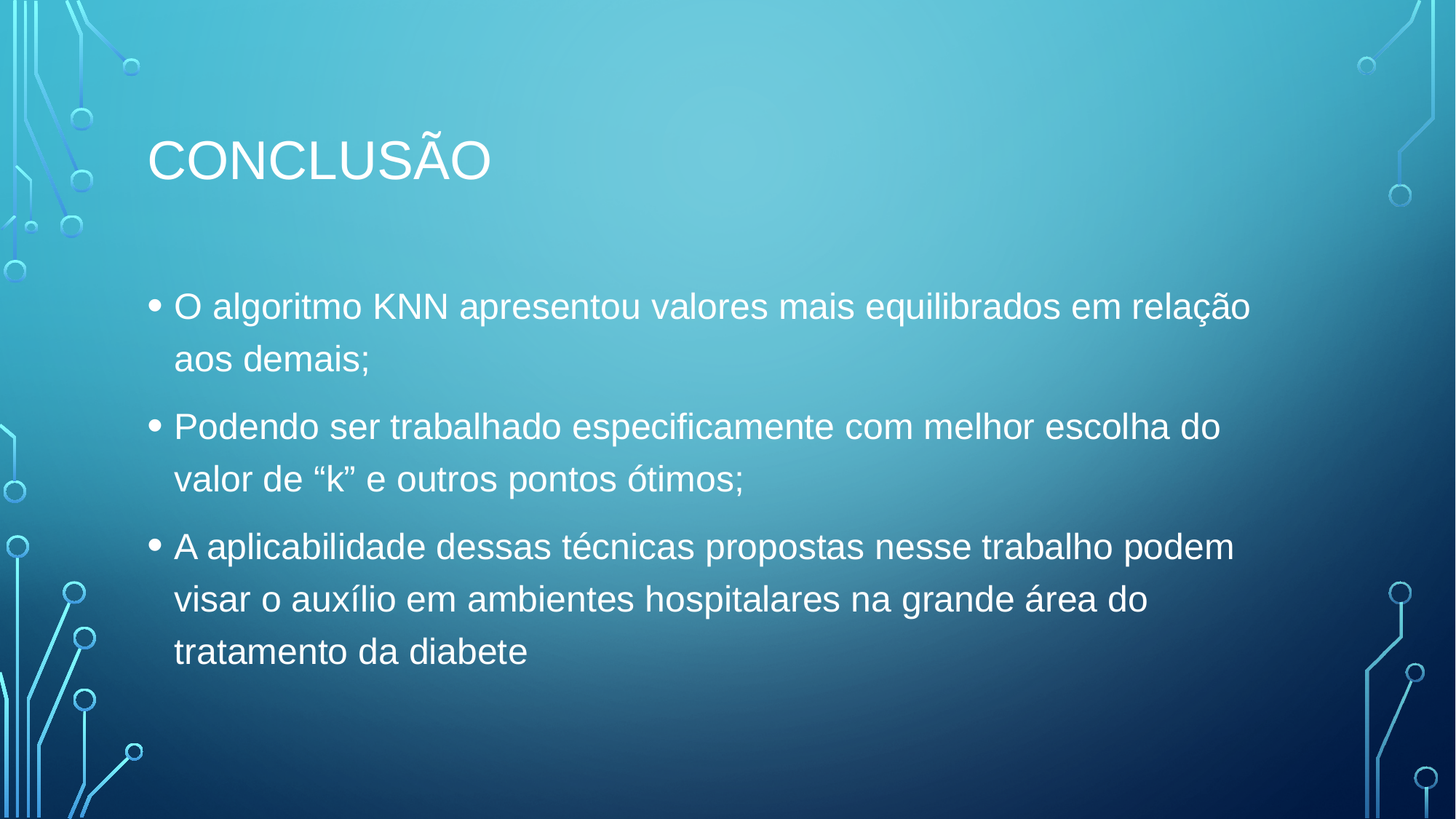

# conclusão
O algoritmo KNN apresentou valores mais equilibrados em relação aos demais;
Podendo ser trabalhado especificamente com melhor escolha do valor de “k” e outros pontos ótimos;
A aplicabilidade dessas técnicas propostas nesse trabalho podem visar o auxílio em ambientes hospitalares na grande área do tratamento da diabete